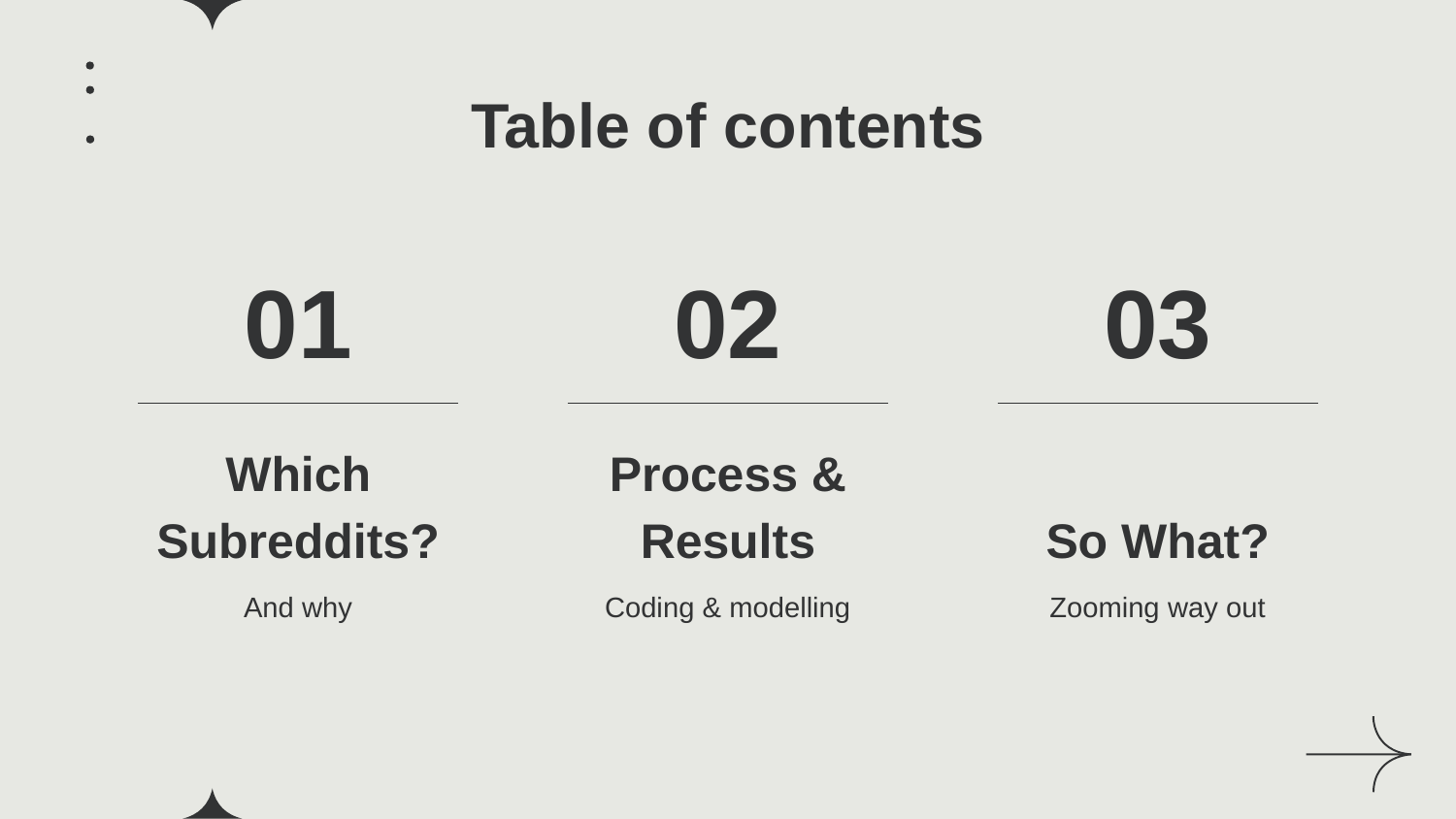

# Table of contents
01
02
03
Which Subreddits?
Process & Results

So What?
Zooming way out
Coding & modelling
And why